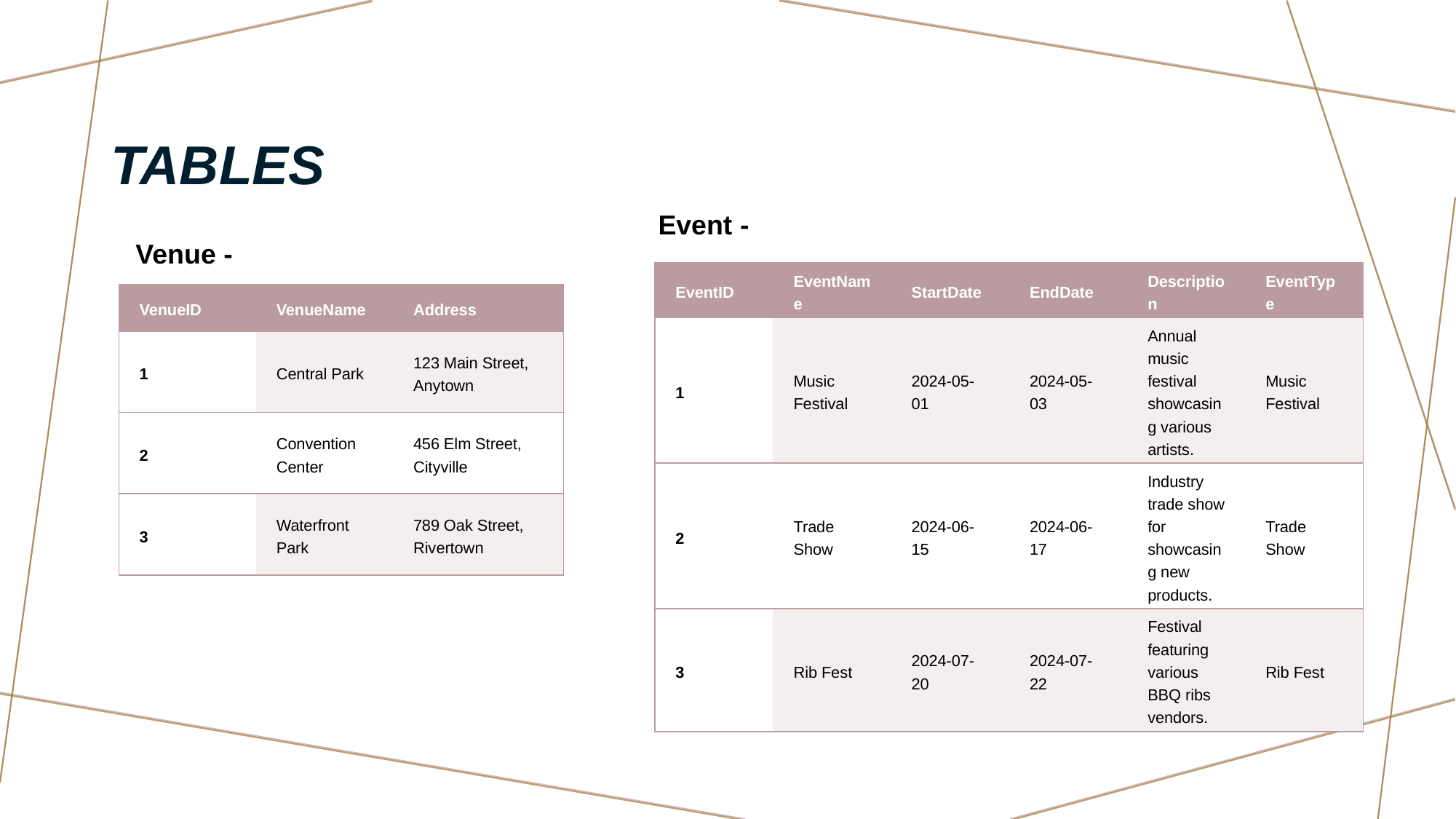

# Tables
Event -
Venue -
| EventID | EventName | StartDate | EndDate | Description | EventType |
| --- | --- | --- | --- | --- | --- |
| 1 | Music Festival | 2024-05-01 | 2024-05-03 | Annual music festival showcasing various artists. | Music Festival |
| 2 | Trade Show | 2024-06-15 | 2024-06-17 | Industry trade show for showcasing new products. | Trade Show |
| 3 | Rib Fest | 2024-07-20 | 2024-07-22 | Festival featuring various BBQ ribs vendors. | Rib Fest |
| VenueID | VenueName | Address |
| --- | --- | --- |
| 1 | Central Park | 123 Main Street, Anytown |
| 2 | Convention Center | 456 Elm Street, Cityville |
| 3 | Waterfront Park | 789 Oak Street, Rivertown |